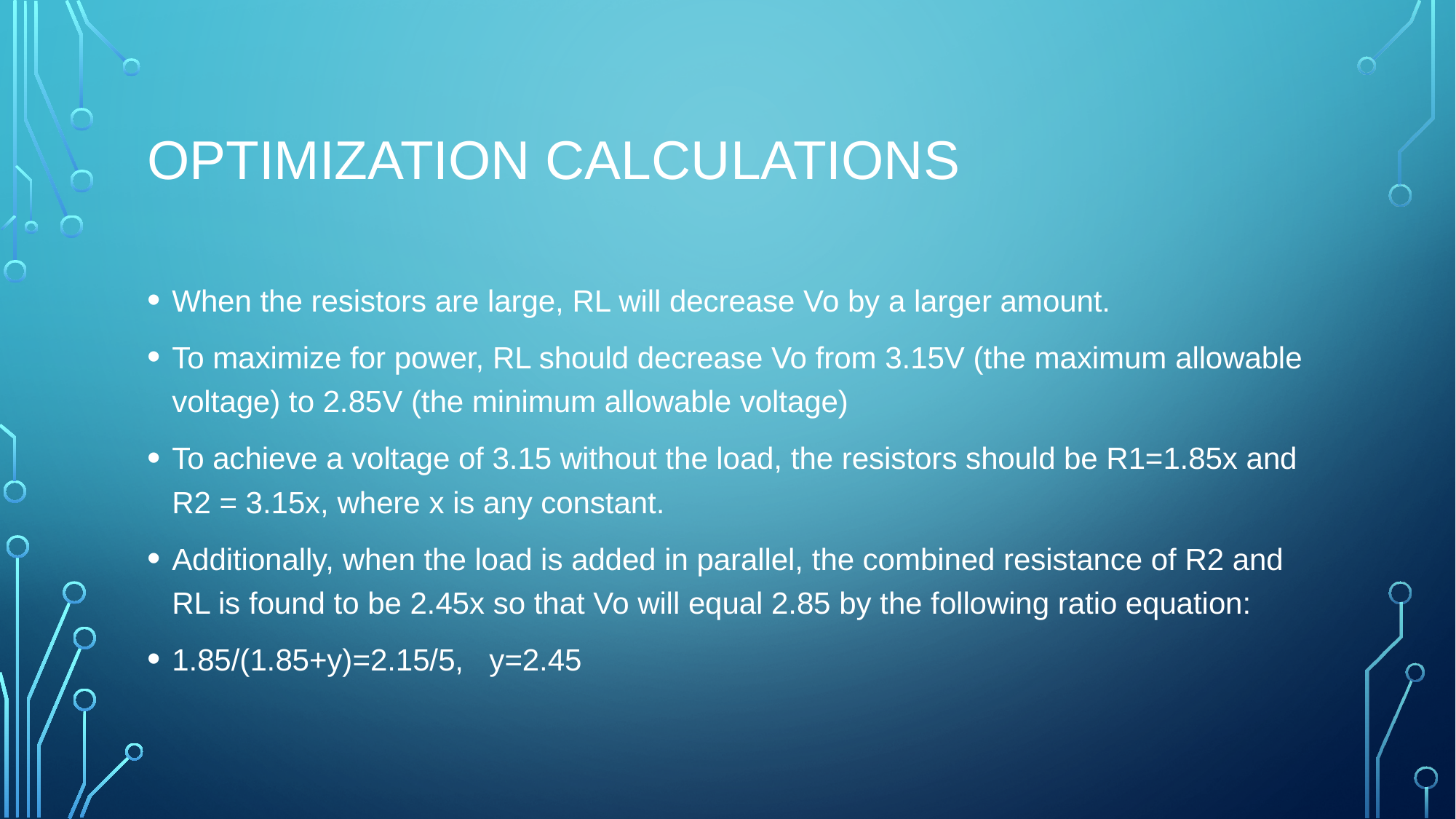

# Optimization Calculations
When the resistors are large, RL will decrease Vo by a larger amount.
To maximize for power, RL should decrease Vo from 3.15V (the maximum allowable voltage) to 2.85V (the minimum allowable voltage)
To achieve a voltage of 3.15 without the load, the resistors should be R1=1.85x and R2 = 3.15x, where x is any constant.
Additionally, when the load is added in parallel, the combined resistance of R2 and RL is found to be 2.45x so that Vo will equal 2.85 by the following ratio equation:
1.85/(1.85+y)=2.15/5,   y=2.45